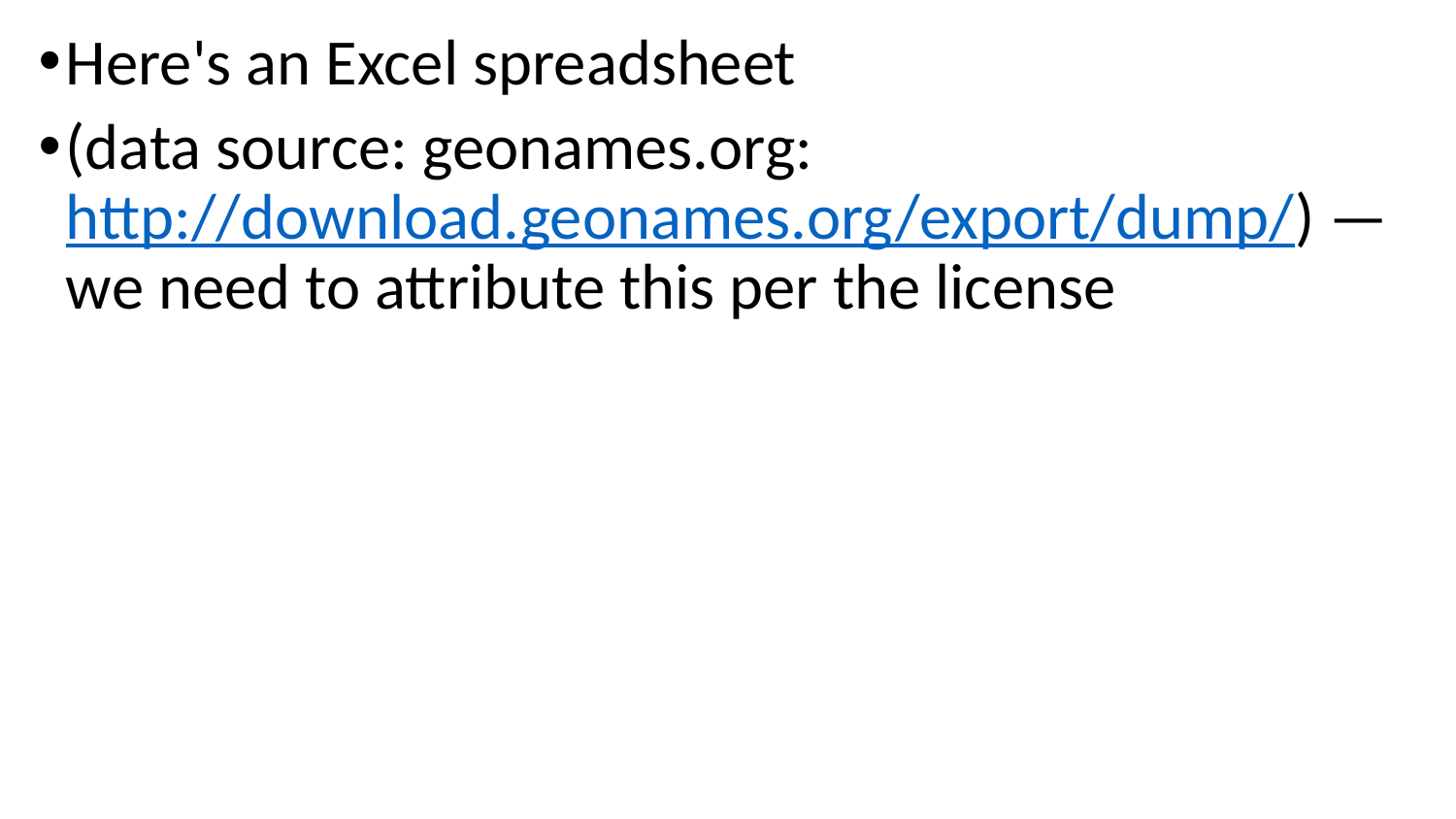

Here's an Excel spreadsheet
(data source: geonames.org: http://download.geonames.org/export/dump/) — we need to attribute this per the license